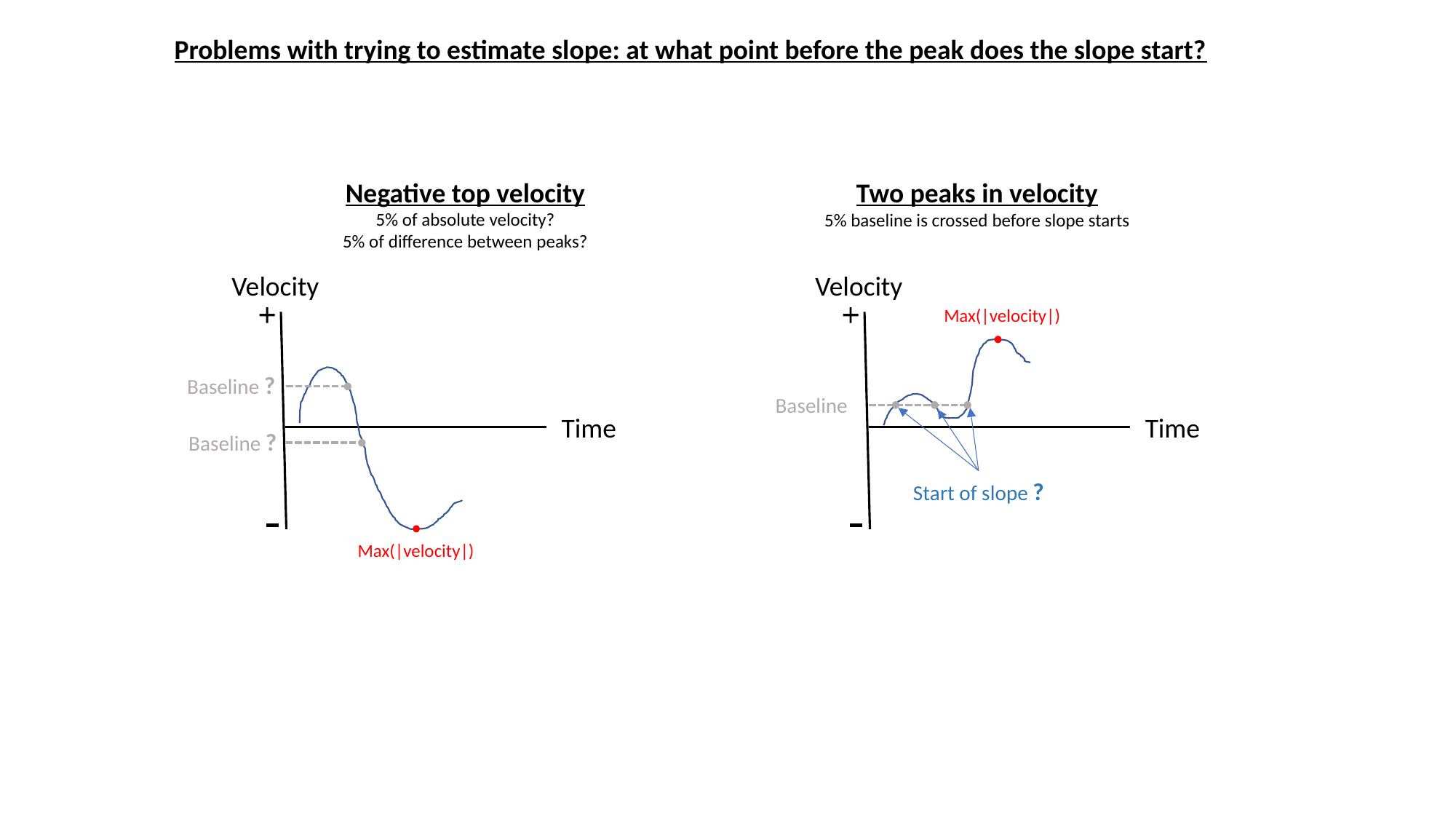

Problems with trying to estimate slope: at what point before the peak does the slope start?
Negative top velocity
5% of absolute velocity?
5% of difference between peaks?
Two peaks in velocity
5% baseline is crossed before slope starts
Velocity
Velocity
Max(|velocity|)

Baseline ?

Baseline

Time
Time
Baseline ?

Start of slope ?

Max(|velocity|)